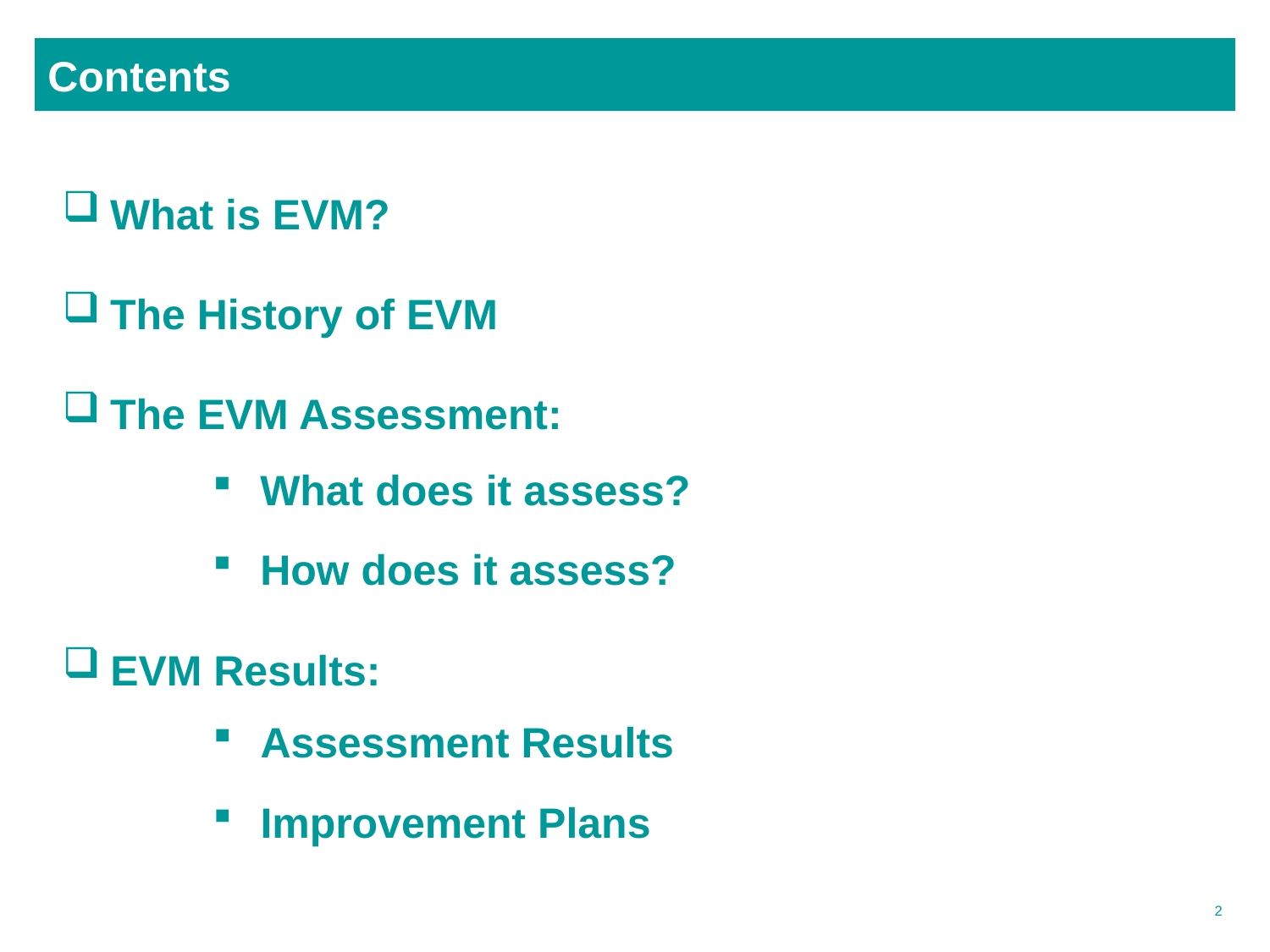

# Contents
What is EVM?
The History of EVM
The EVM Assessment:
What does it assess?
How does it assess?
EVM Results:
Assessment Results
Improvement Plans
2